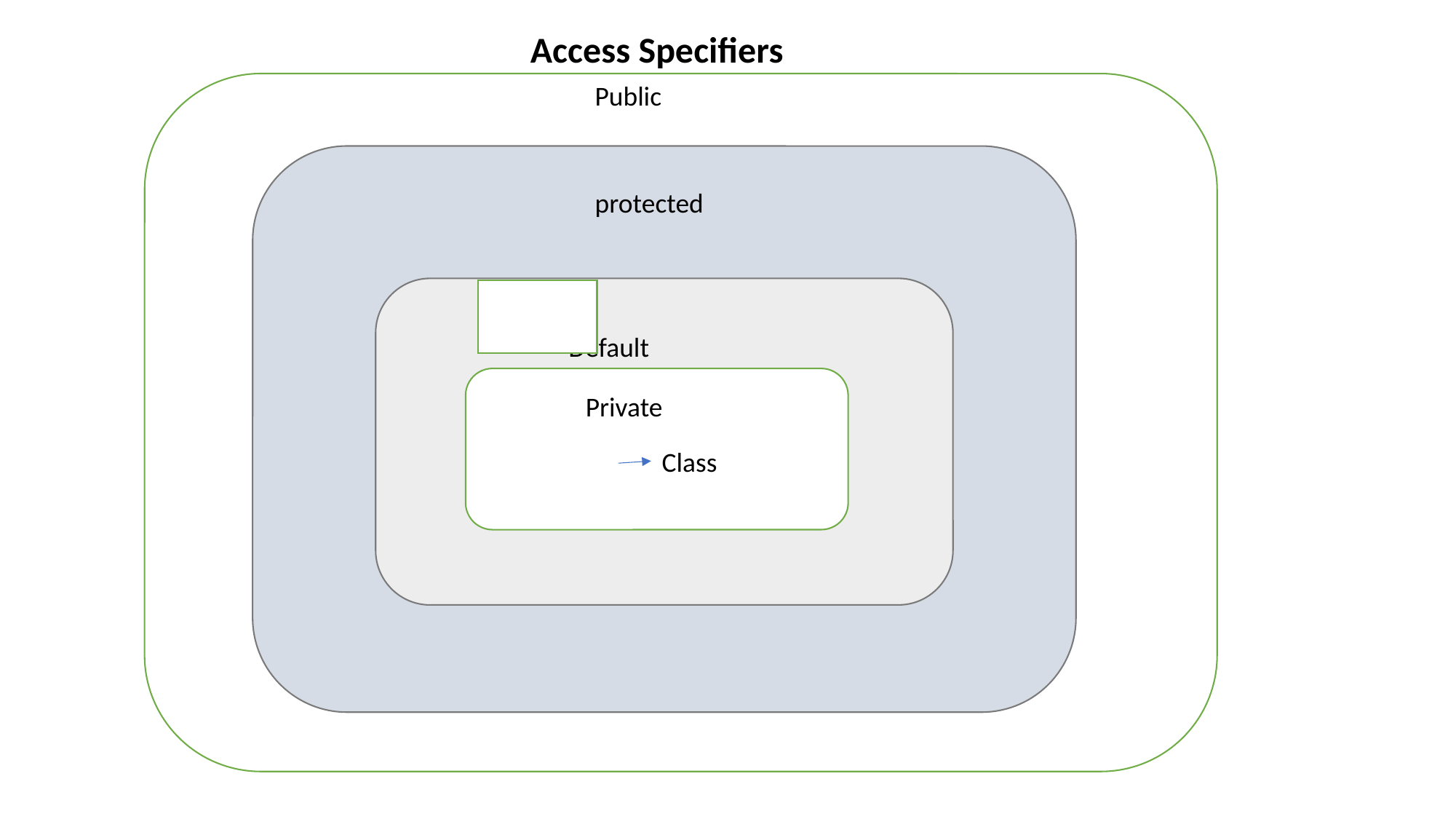

Access Specifiers
sd
Public

protected

           Default

Private
Class